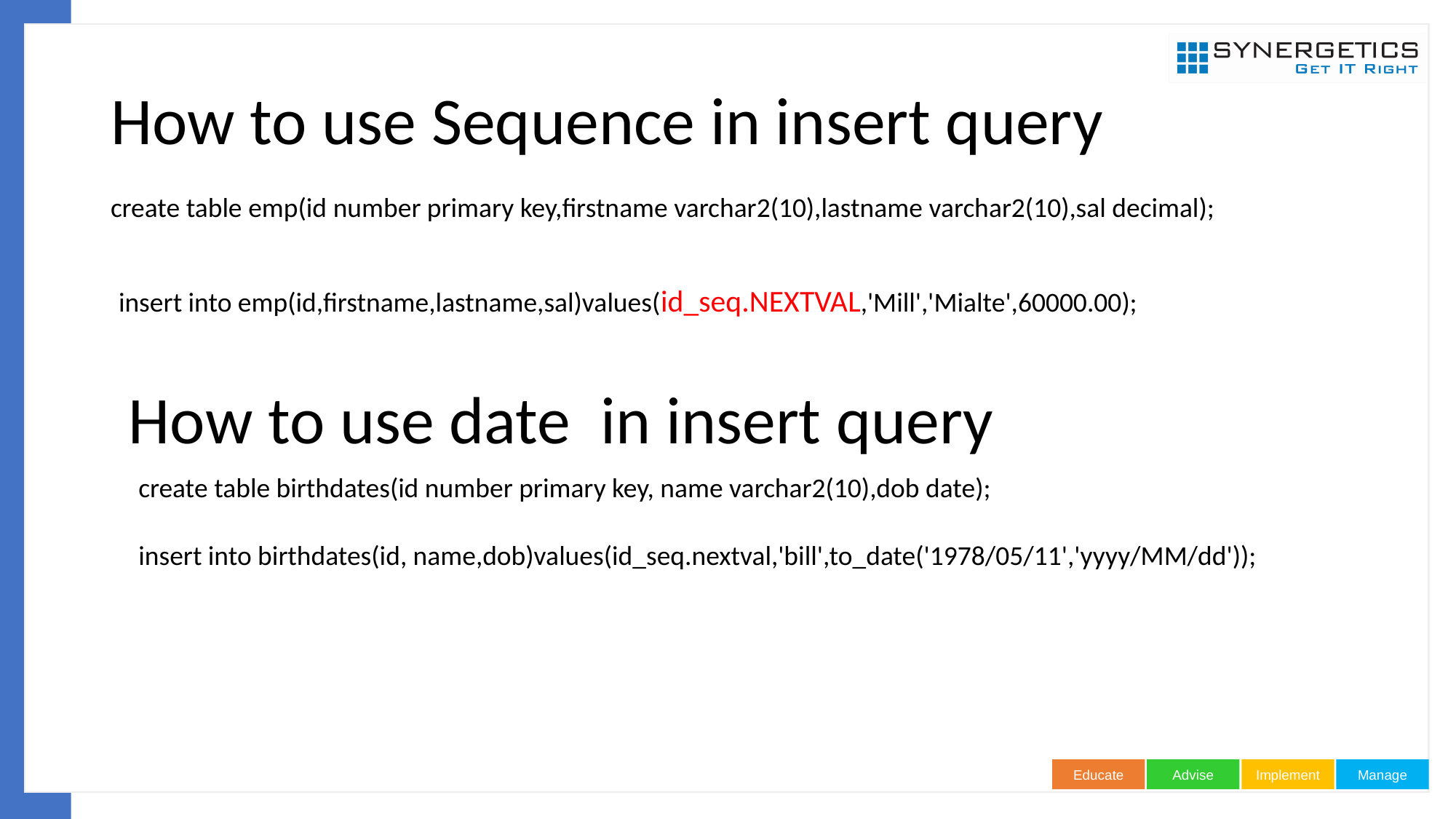

# How to use Sequence in insert query
create table emp(id number primary key,firstname varchar2(10),lastname varchar2(10),sal decimal);
insert into emp(id,firstname,lastname,sal)values(id_seq.NEXTVAL,'Mill','Mialte',60000.00);
How to use date  in insert query
create table birthdates(id number primary key, name varchar2(10),dob date);
insert into birthdates(id, name,dob)values(id_seq.nextval,'bill',to_date('1978/05/11','yyyy/MM/dd'));